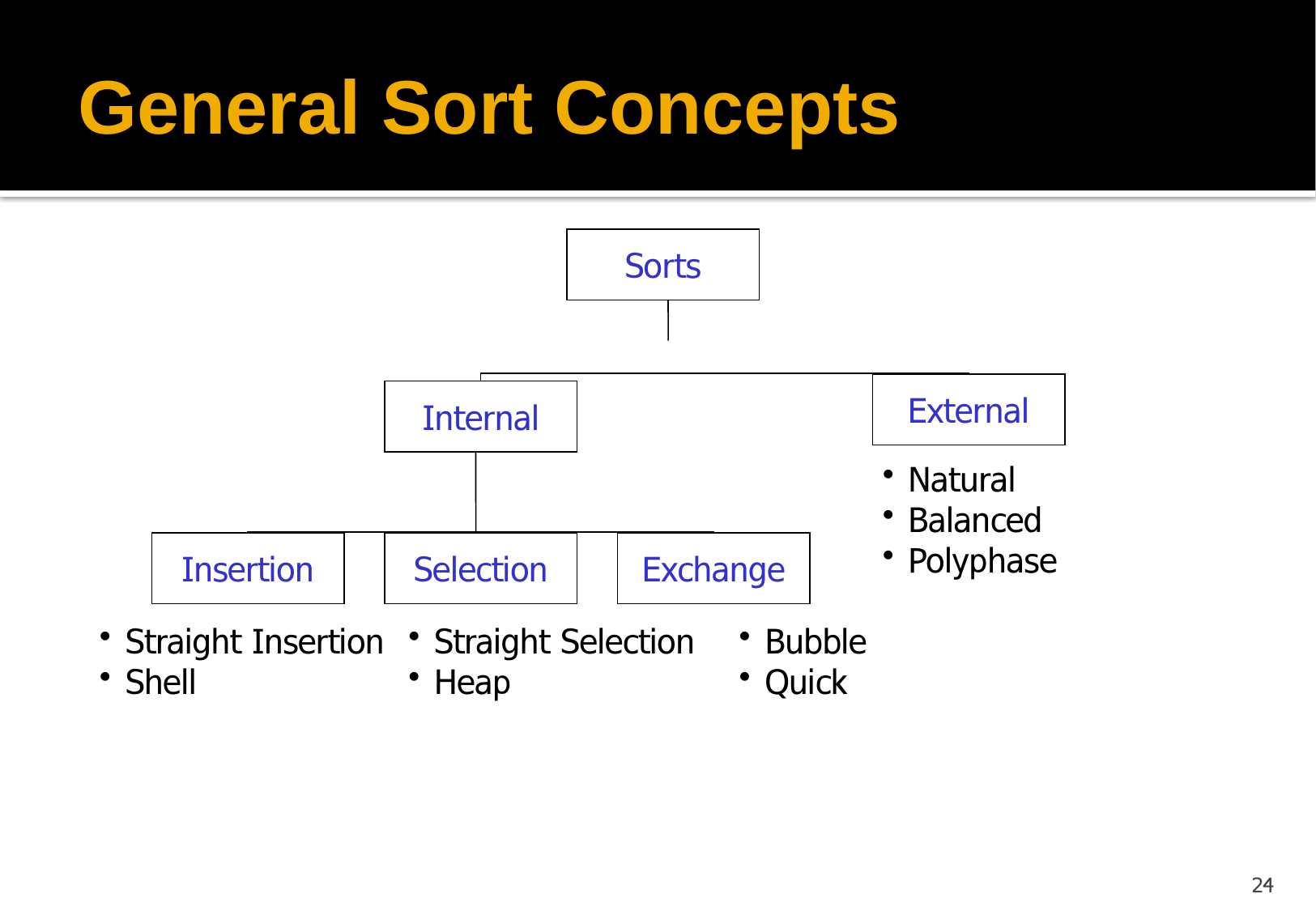

# General Sort Concepts
Sorts

External
Internal

Natural
Balanced
Polyphase
Insertion
Selection
Exchange
Straight Insertion
Shell
Straight Selection
Heap
Bubble
Quick
24